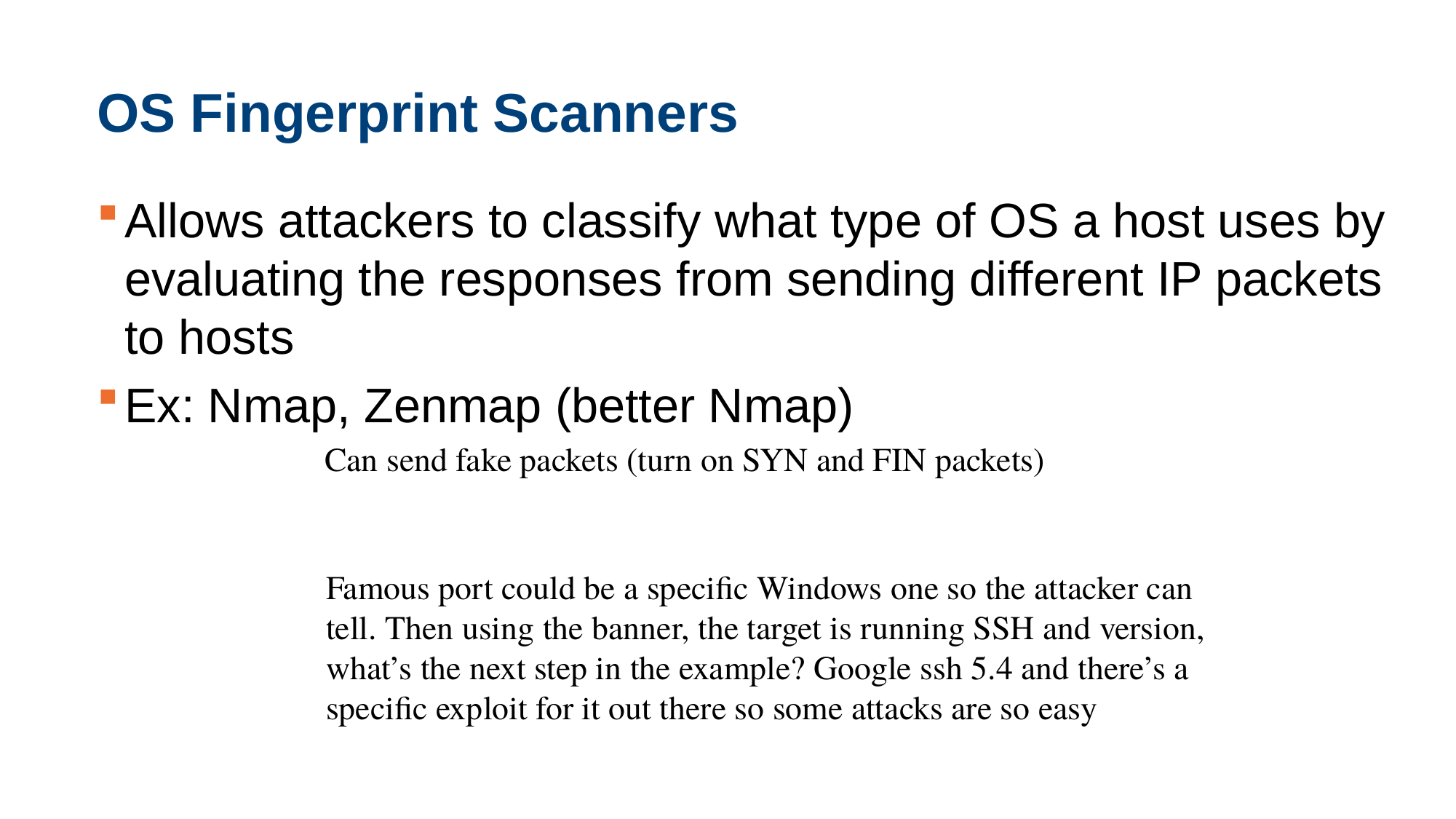

# OS Fingerprint Scanners
Allows attackers to classify what type of OS a host uses by evaluating the responses from sending different IP packets to hosts
Ex: Nmap, Zenmap (better Nmap)
Can send fake packets (turn on SYN and FIN packets)
Famous port could be a specific Windows one so the attacker can tell. Then using the banner, the target is running SSH and version, what’s the next step in the example? Google ssh 5.4 and there’s a specific exploit for it out there so some attacks are so easy